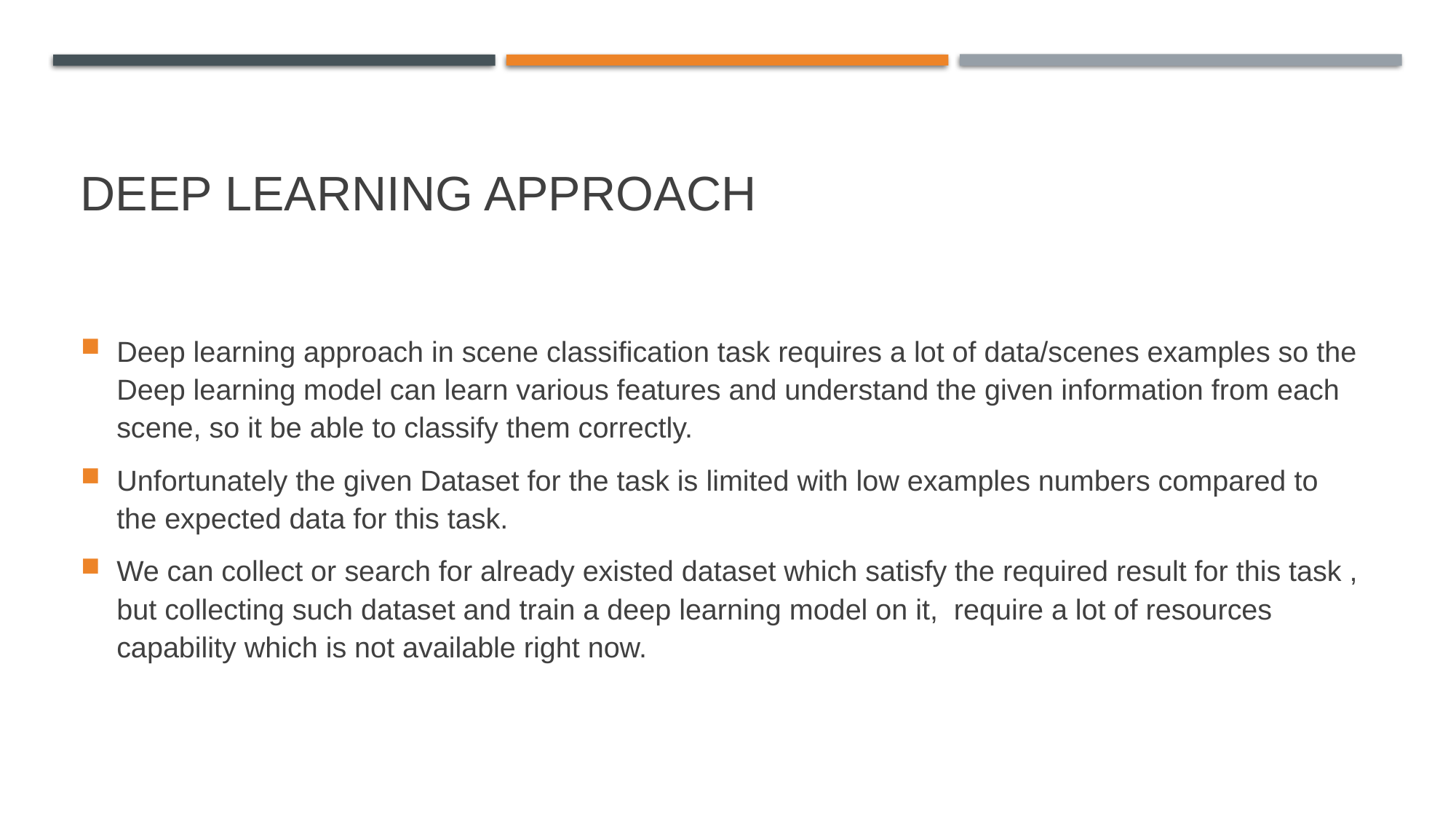

# Deep learning Approach
Deep learning approach in scene classification task requires a lot of data/scenes examples so the Deep learning model can learn various features and understand the given information from each scene, so it be able to classify them correctly.
Unfortunately the given Dataset for the task is limited with low examples numbers compared to the expected data for this task.
We can collect or search for already existed dataset which satisfy the required result for this task , but collecting such dataset and train a deep learning model on it,  require a lot of resources capability which is not available right now.